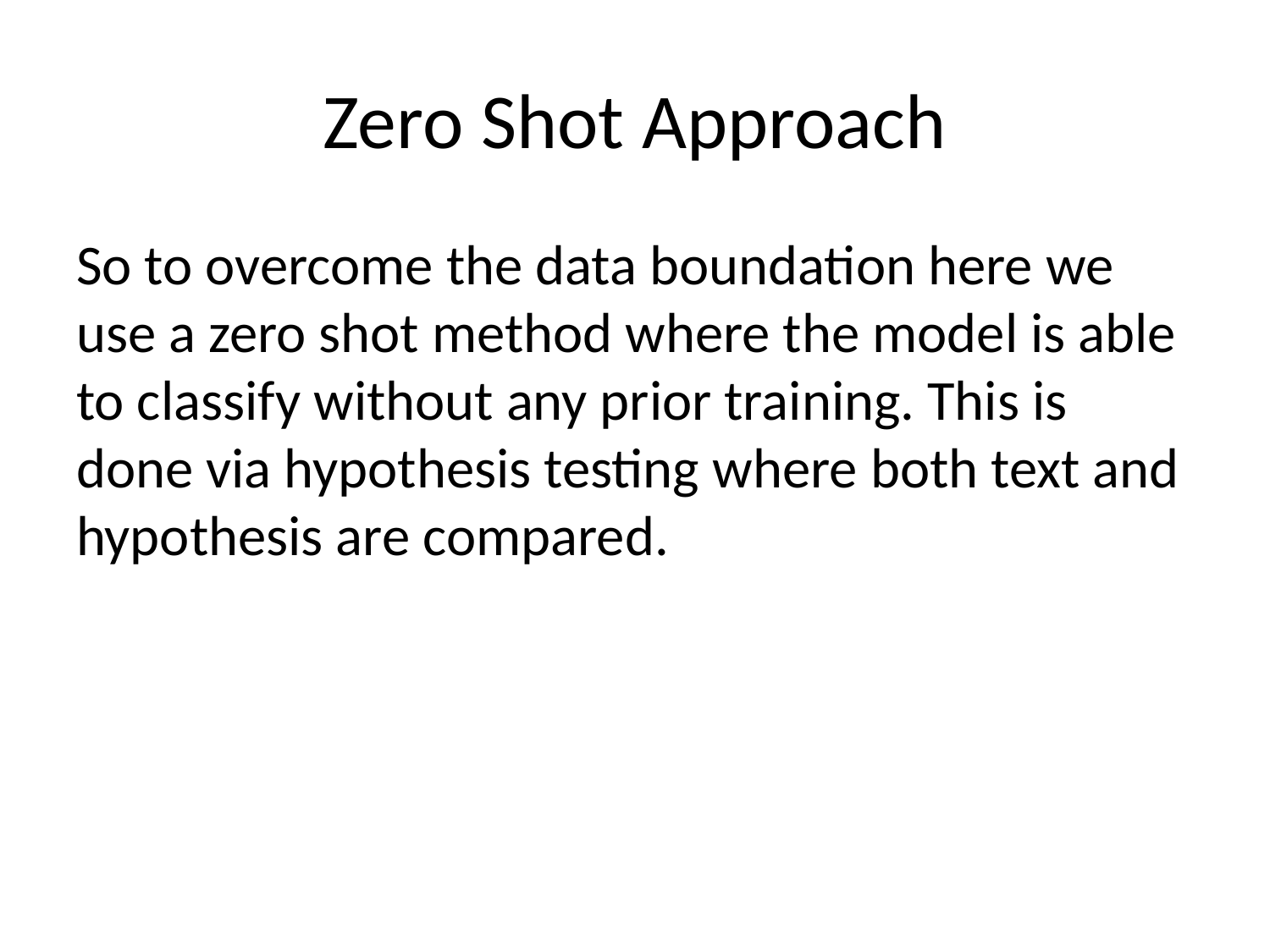

# Zero Shot Approach
So to overcome the data boundation here we use a zero shot method where the model is able to classify without any prior training. This is done via hypothesis testing where both text and hypothesis are compared.